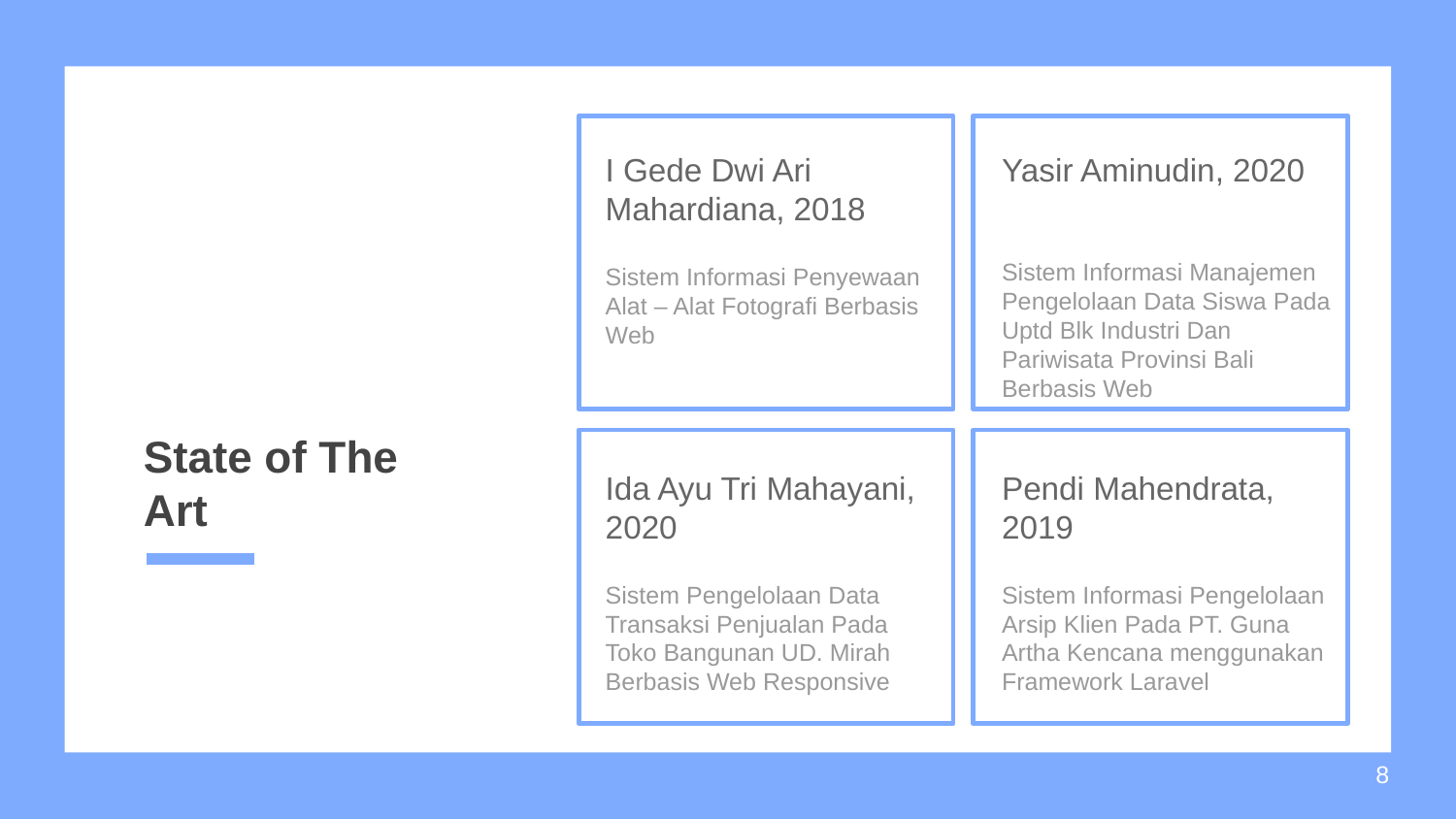

I Gede Dwi Ari Mahardiana, 2018
Sistem Informasi Penyewaan Alat – Alat Fotografi Berbasis Web
Yasir Aminudin, 2020

Sistem Informasi Manajemen Pengelolaan Data Siswa Pada Uptd Blk Industri Dan Pariwisata Provinsi Bali Berbasis Web
# State of The Art

Ida Ayu Tri Mahayani, 2020
Sistem Pengelolaan Data Transaksi Penjualan Pada Toko Bangunan UD. Mirah Berbasis Web Responsive
Pendi Mahendrata, 2019
Sistem Informasi Pengelolaan Arsip Klien Pada PT. Guna Artha Kencana menggunakan Framework Laravel
8